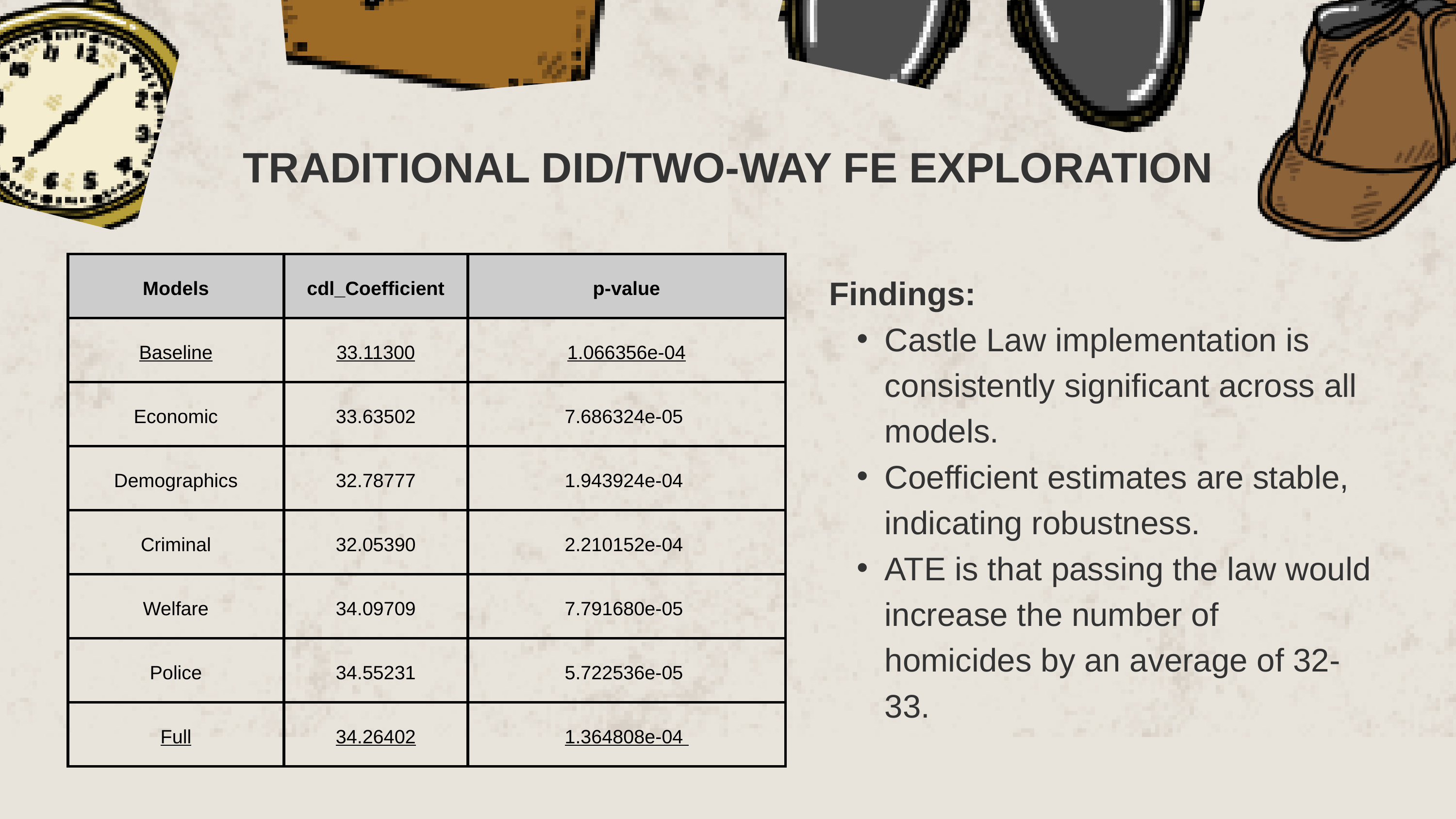

TRADITIONAL DID/TWO-WAY FE EXPLORATION
| Models | cdl\_Coefficient | p-value |
| --- | --- | --- |
| Baseline | 33.11300 | 1.066356e-04 |
| Economic | 33.63502 | 7.686324e-05 |
| Demographics | 32.78777 | 1.943924e-04 |
| Criminal | 32.05390 | 2.210152e-04 |
| Welfare | 34.09709 | 7.791680e-05 |
| Police | 34.55231 | 5.722536e-05 |
| Full | 34.26402 | 1.364808e-04 |
Findings:
Castle Law implementation is consistently significant across all models.
Coefficient estimates are stable, indicating robustness.
ATE is that passing the law would increase the number of homicides by an average of 32-33.